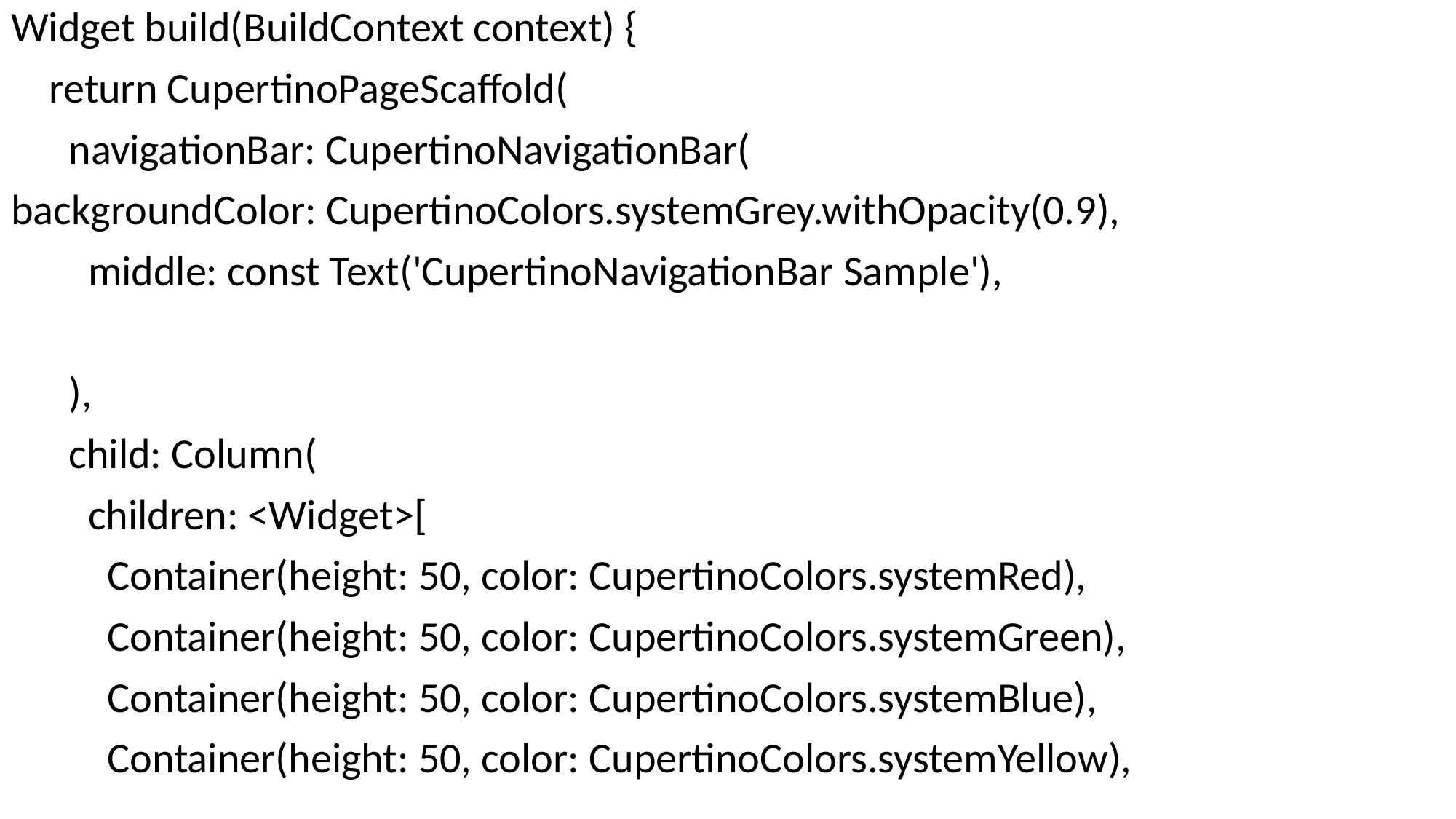

Widget build(BuildContext context) {
    return CupertinoPageScaffold(
      navigationBar: CupertinoNavigationBar(
backgroundColor: CupertinoColors.systemGrey.withOpacity(0.9),
        middle: const Text('CupertinoNavigationBar Sample'),

      ),
      child: Column(
        children: <Widget>[
          Container(height: 50, color: CupertinoColors.systemRed),
          Container(height: 50, color: CupertinoColors.systemGreen),
          Container(height: 50, color: CupertinoColors.systemBlue),
          Container(height: 50, color: CupertinoColors.systemYellow),